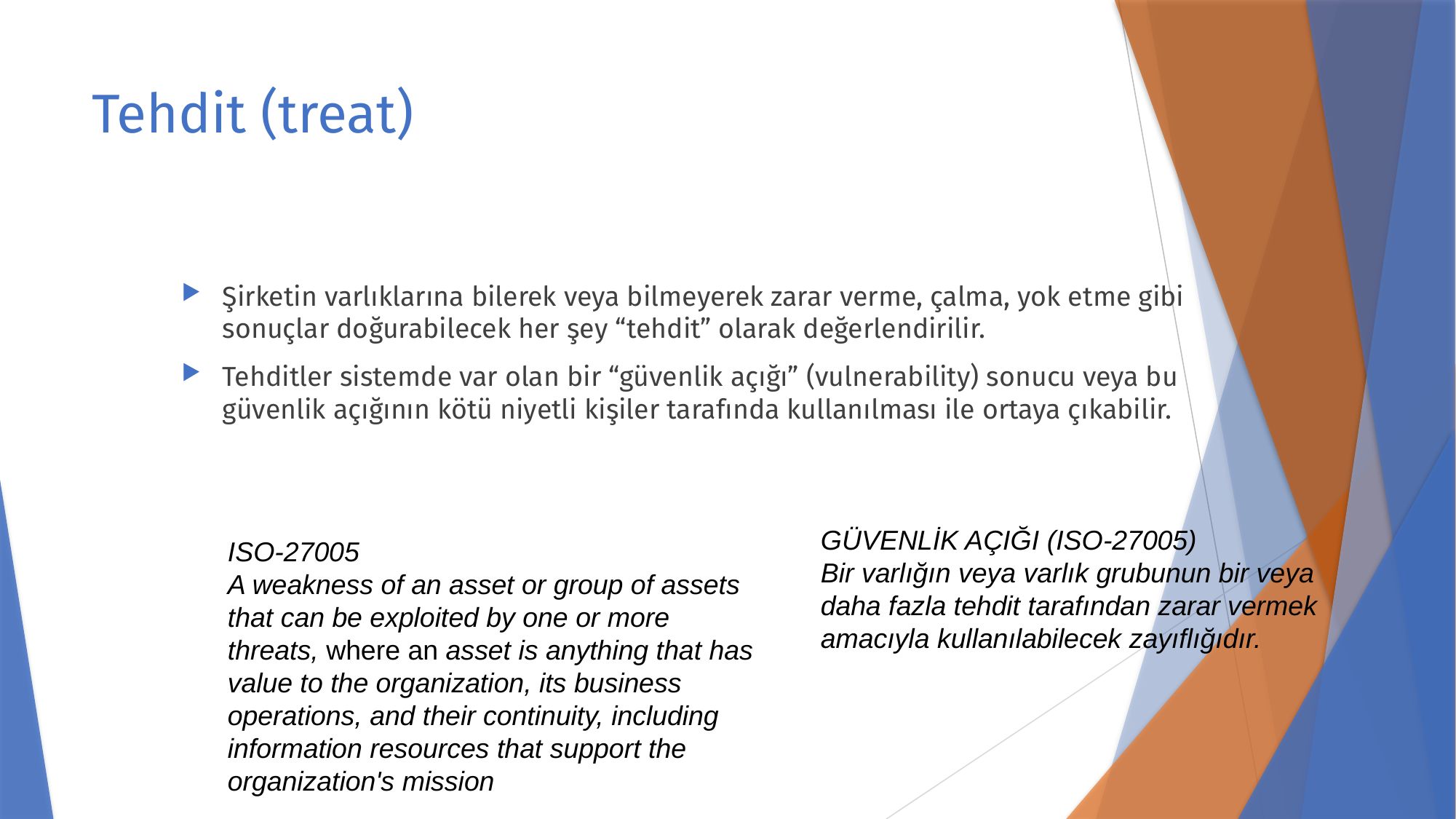

# Tehdit (treat)
Şirketin varlıklarına bilerek veya bilmeyerek zarar verme, çalma, yok etme gibi sonuçlar doğurabilecek her şey “tehdit” olarak değerlendirilir.
Tehditler sistemde var olan bir “güvenlik açığı” (vulnerability) sonucu veya bu güvenlik açığının kötü niyetli kişiler tarafında kullanılması ile ortaya çıkabilir.
GÜVENLİK AÇIĞI (ISO-27005)
Bir varlığın veya varlık grubunun bir veya daha fazla tehdit tarafından zarar vermek amacıyla kullanılabilecek zayıflığıdır.
ISO-27005
A weakness of an asset or group of assets that can be exploited by one or more threats, where an asset is anything that has value to the organization, its business operations, and their continuity, including information resources that support the organization's mission